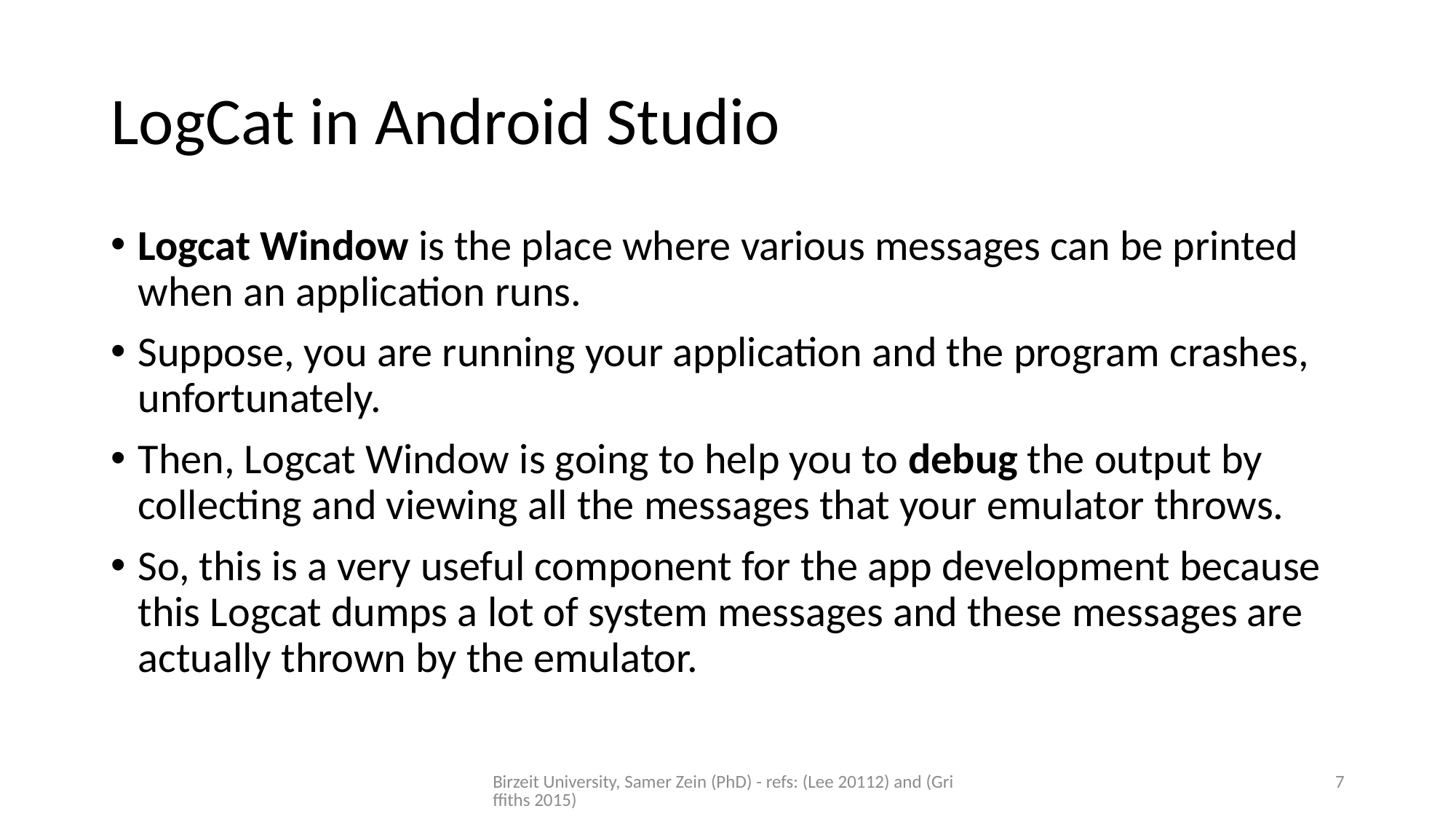

# LogCat in Android Studio
Logcat Window is the place where various messages can be printed when an application runs.
Suppose, you are running your application and the program crashes, unfortunately.
Then, Logcat Window is going to help you to debug the output by collecting and viewing all the messages that your emulator throws.
So, this is a very useful component for the app development because this Logcat dumps a lot of system messages and these messages are actually thrown by the emulator.
Birzeit University, Samer Zein (PhD) - refs: (Lee 20112) and (Griffiths 2015)
7